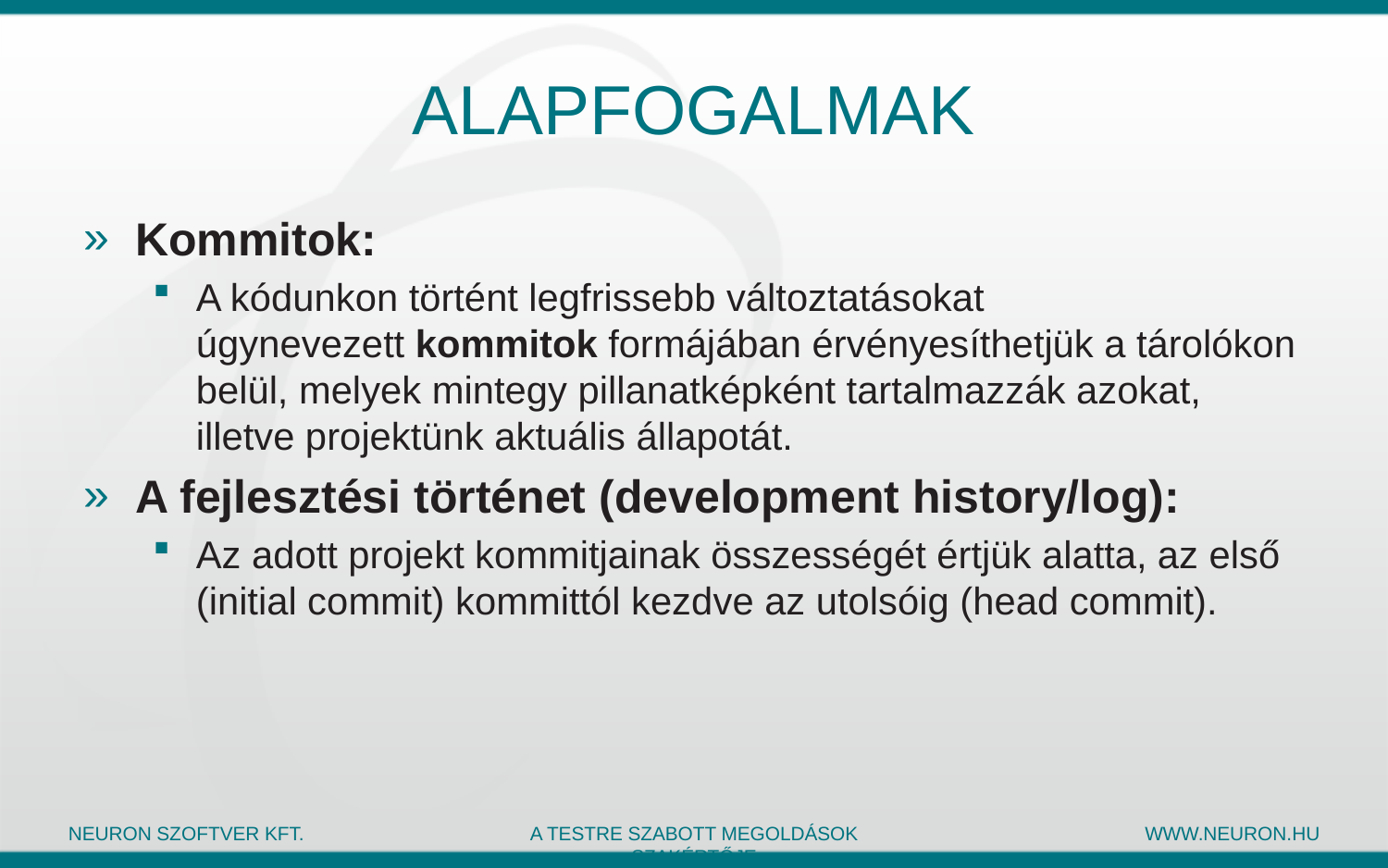

# Alapfogalmak
Kommitok:
A kódunkon történt legfrissebb változtatásokat úgynevezett kommitok formájában érvényesíthetjük a tárolókon belül, melyek mintegy pillanatképként tartalmazzák azokat, illetve projektünk aktuális állapotát.
A fejlesztési történet (development history/log):
Az adott projekt kommitjainak összességét értjük alatta, az első (initial commit) kommittól kezdve az utolsóig (head commit).